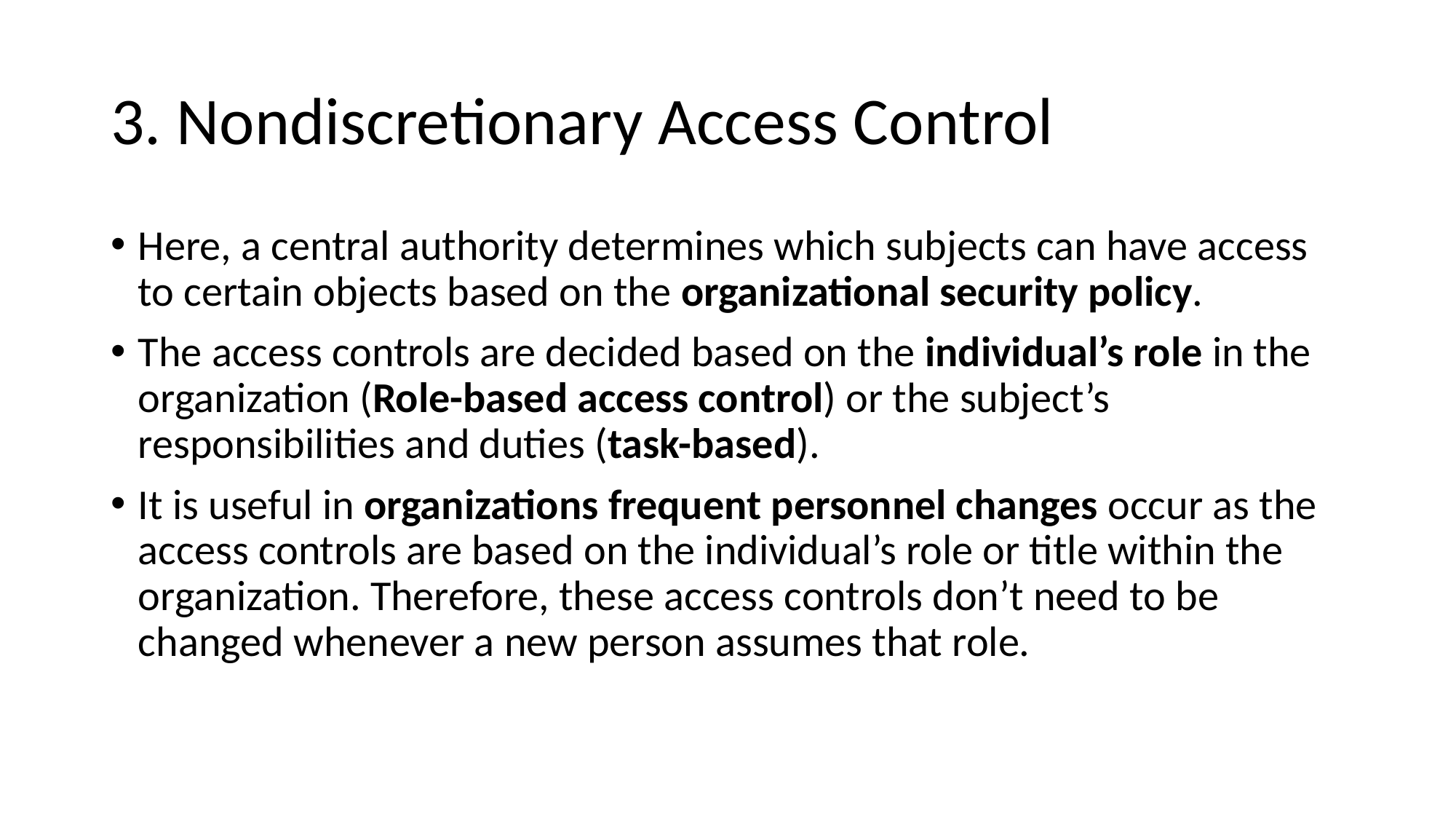

# 3. Nondiscretionary Access Control
Here, a central authority determines which subjects can have access to certain objects based on the organizational security policy.
The access controls are decided based on the individual’s role in the organization (Role-based access control) or the subject’s responsibilities and duties (task-based).
It is useful in organizations frequent personnel changes occur as the access controls are based on the individual’s role or title within the organization. Therefore, these access controls don’t need to be changed whenever a new person assumes that role.